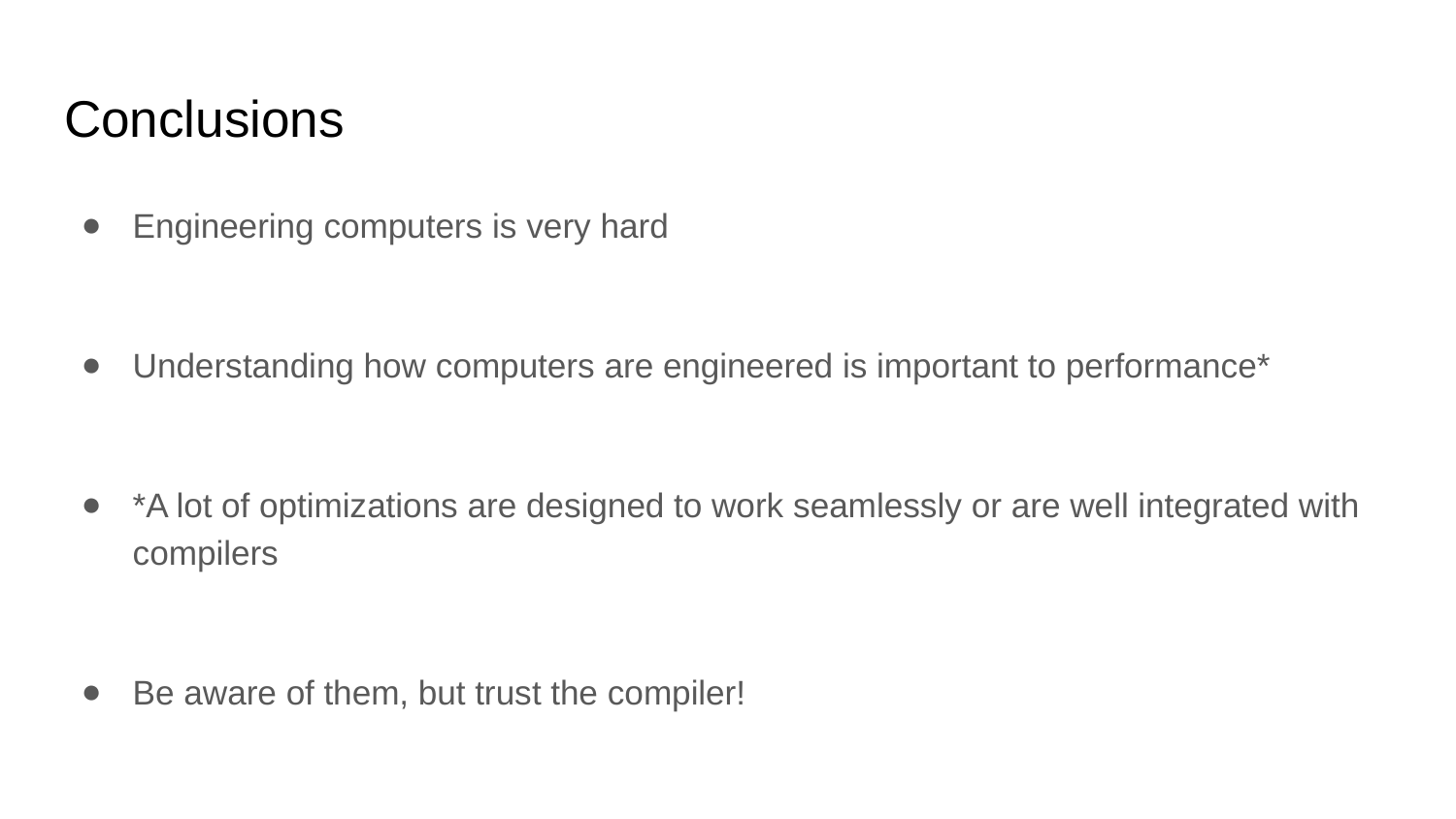

# Conclusions
Engineering computers is very hard

Understanding how computers are engineered is important to performance*

*A lot of optimizations are designed to work seamlessly or are well integrated with compilers

Be aware of them, but trust the compiler!